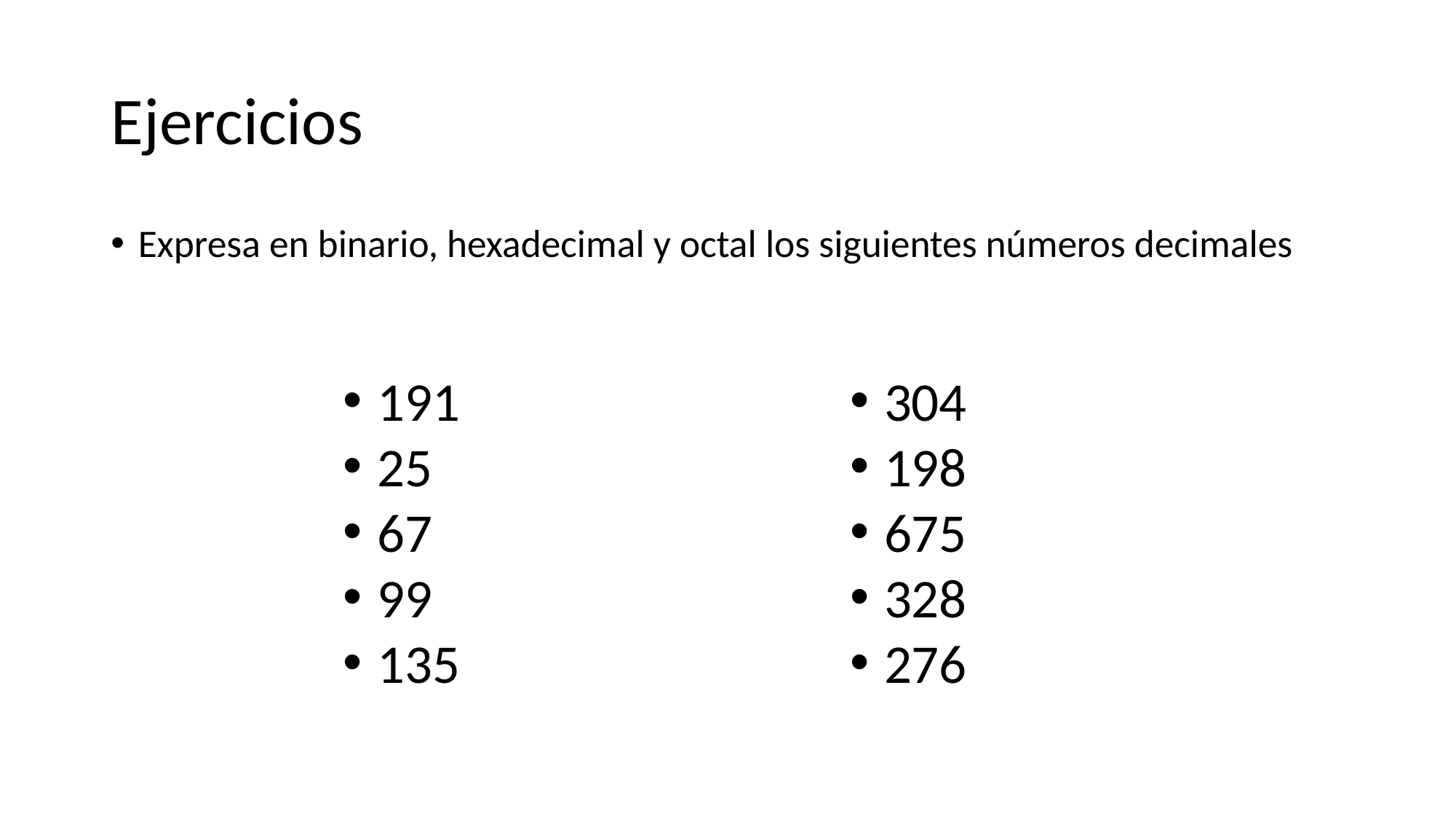

# Ejercicios
Expresa en binario, hexadecimal y octal los siguientes números decimales
191
25
67
99
135

304
198
675
328
276